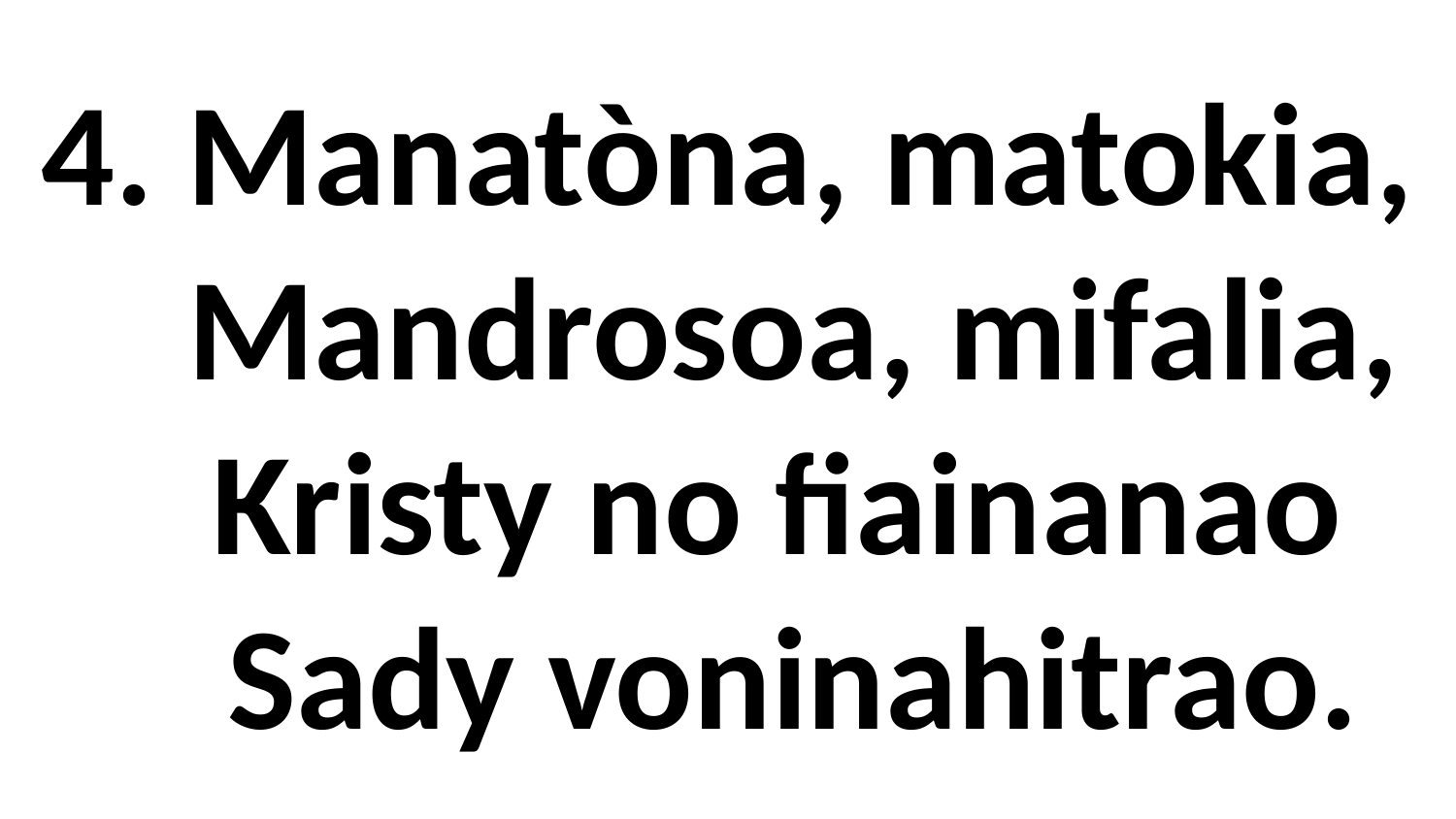

# 4. Manatòna, matokia, Mandrosoa, mifalia, Kristy no fiainanao Sady voninahitrao.